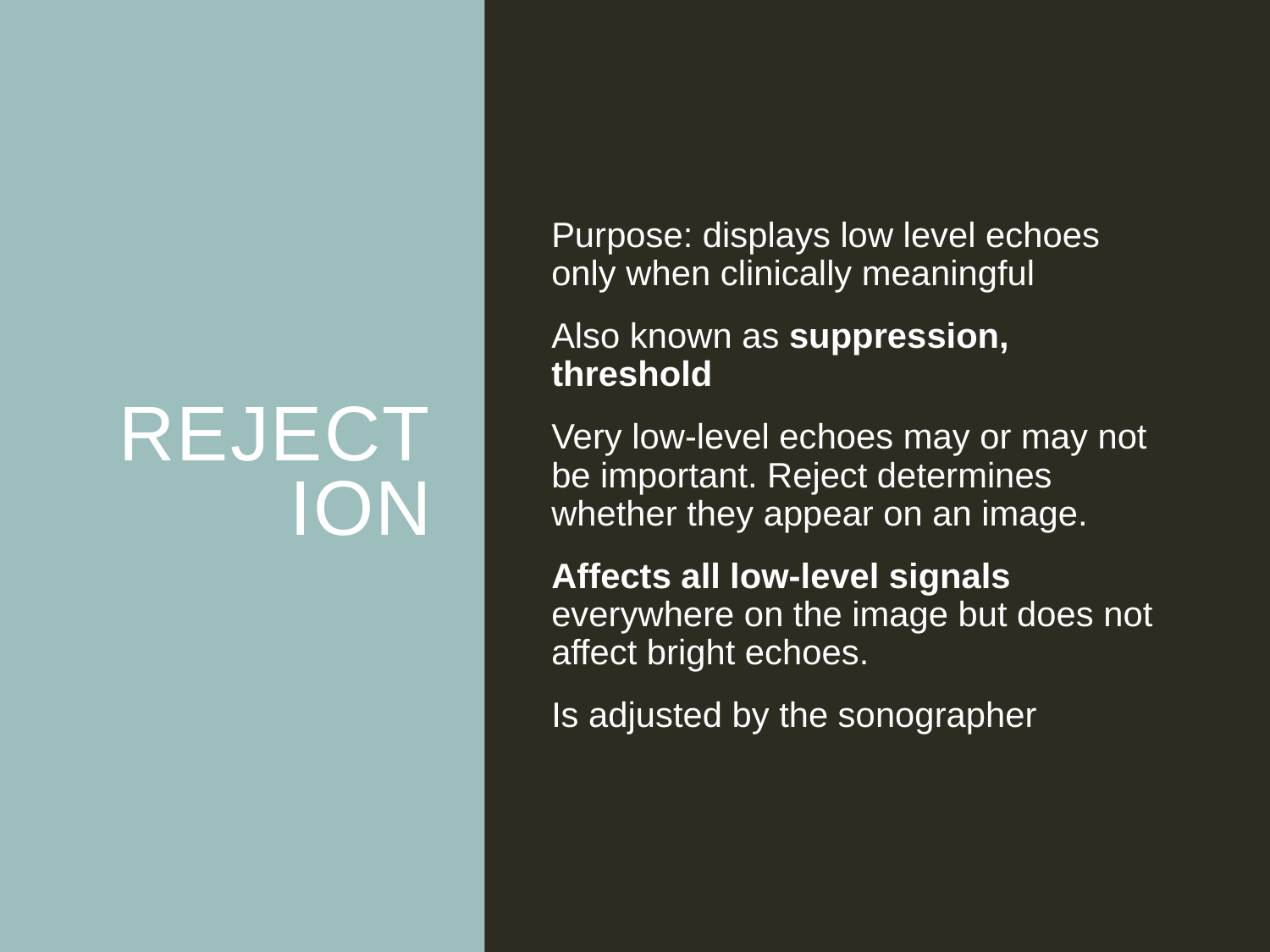

# Rejection
Purpose: displays low level echoes only when clinically meaningful
Also known as suppression, threshold
Very low-level echoes may or may not be important. Reject determines whether they appear on an image.
Affects all low-level signals everywhere on the image but does not affect bright echoes.
Is adjusted by the sonographer